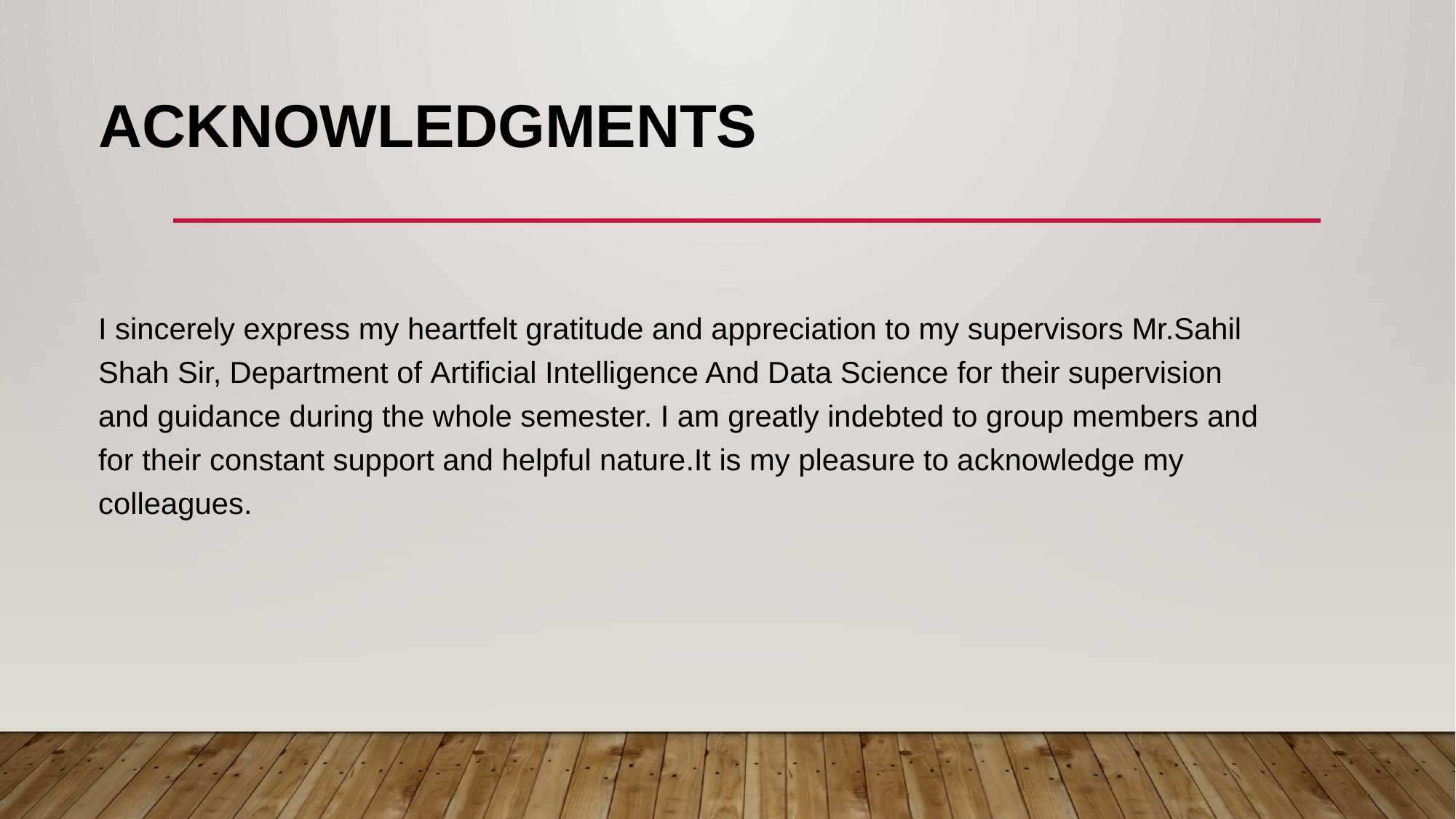

# Acknowledgments

I sincerely express my heartfelt gratitude and appreciation to my supervisors Mr.Sahil Shah Sir, Department of Artificial Intelligence And Data Science for their supervision and guidance during the whole semester. I am greatly indebted to group members and for their constant support and helpful nature.It is my pleasure to acknowledge my colleagues.